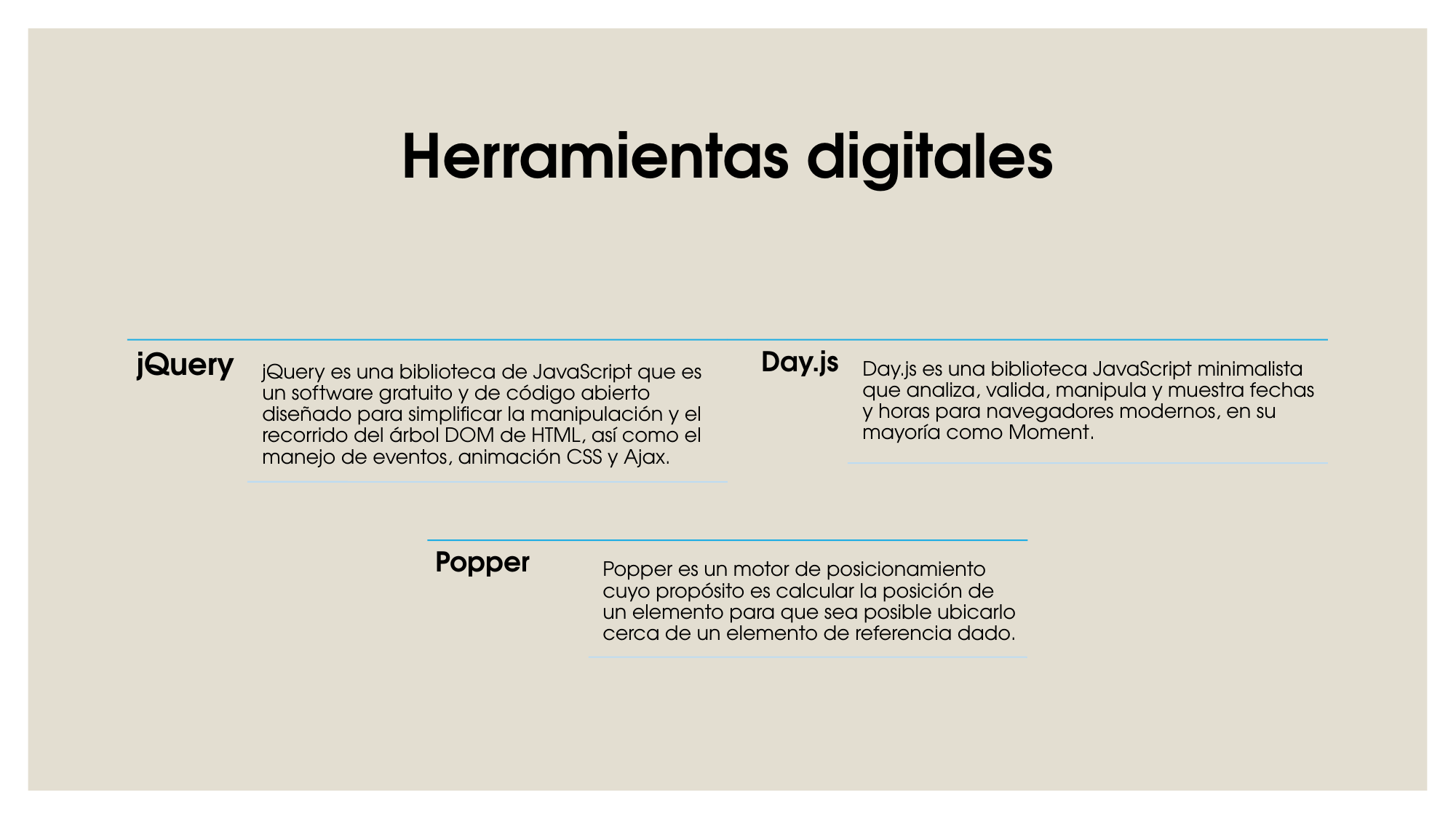

# Herramientas digitales
Day.js
Day.js es una biblioteca JavaScript minimalista que analiza, valida, manipula y muestra fechas y horas para navegadores modernos, en su mayoría como Moment.
jQuery
jQuery es una biblioteca de JavaScript que es un software gratuito y de código abierto diseñado para simplificar la manipulación y el recorrido del árbol DOM de HTML, así como el manejo de eventos, animación CSS y Ajax.
Popper
Popper es un motor de posicionamiento cuyo propósito es calcular la posición de un elemento para que sea posible ubicarlo cerca de un elemento de referencia dado.